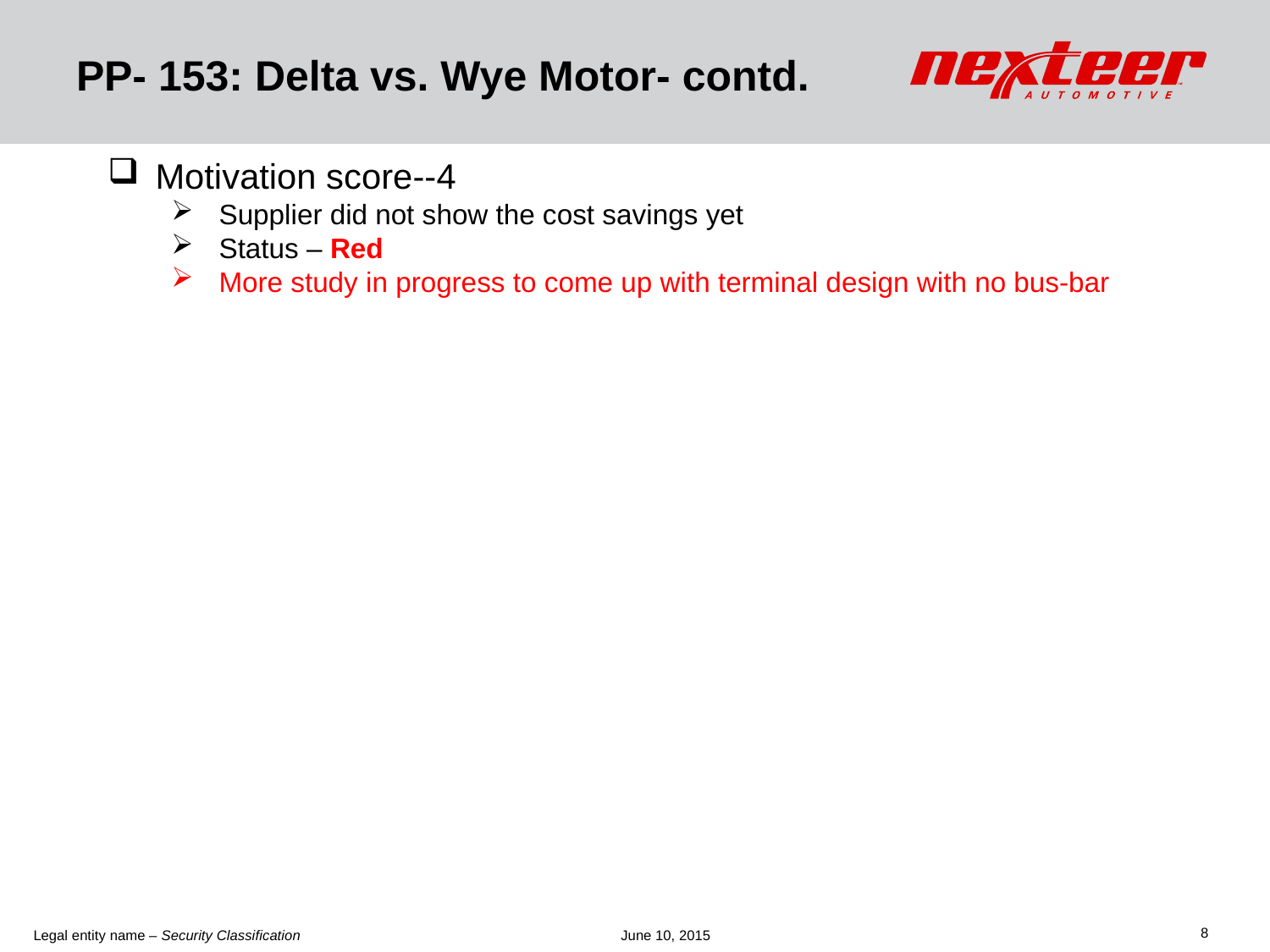

# PP- 153: Delta vs. Wye Motor- contd.
Motivation score--4
Supplier did not show the cost savings yet
Status – Red
More study in progress to come up with terminal design with no bus-bar
8